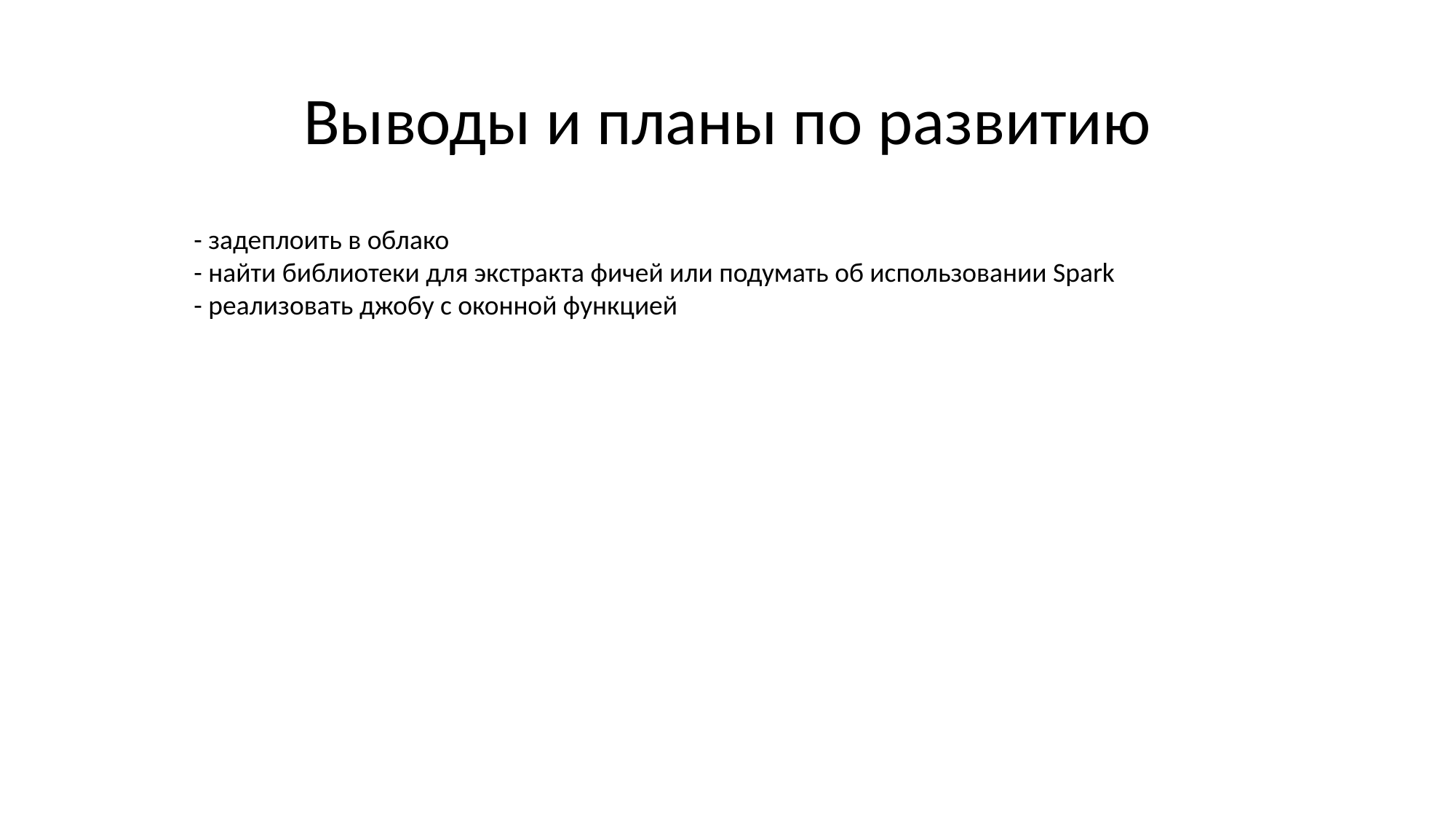

# Выводы и планы по развитию
- задеплоить в облако
- найти библиотеки для экстракта фичей или подумать об использовании Spark
- реализовать джобу с оконной функцией